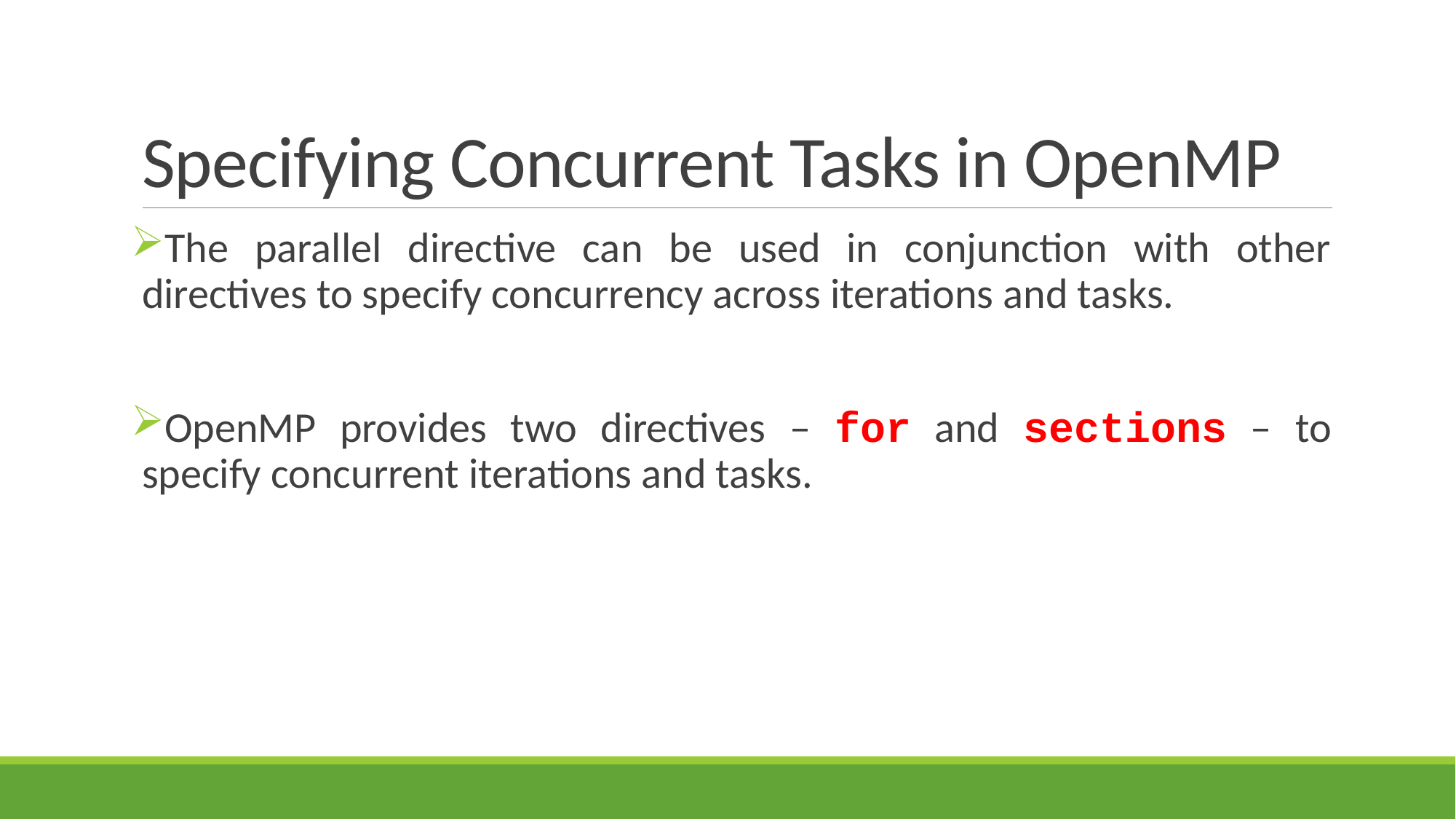

# Specifying Concurrent Tasks in OpenMP
The parallel directive can be used in conjunction with other directives to specify concurrency across iterations and tasks.

OpenMP provides two directives – for and sections – to specify concurrent iterations and tasks.